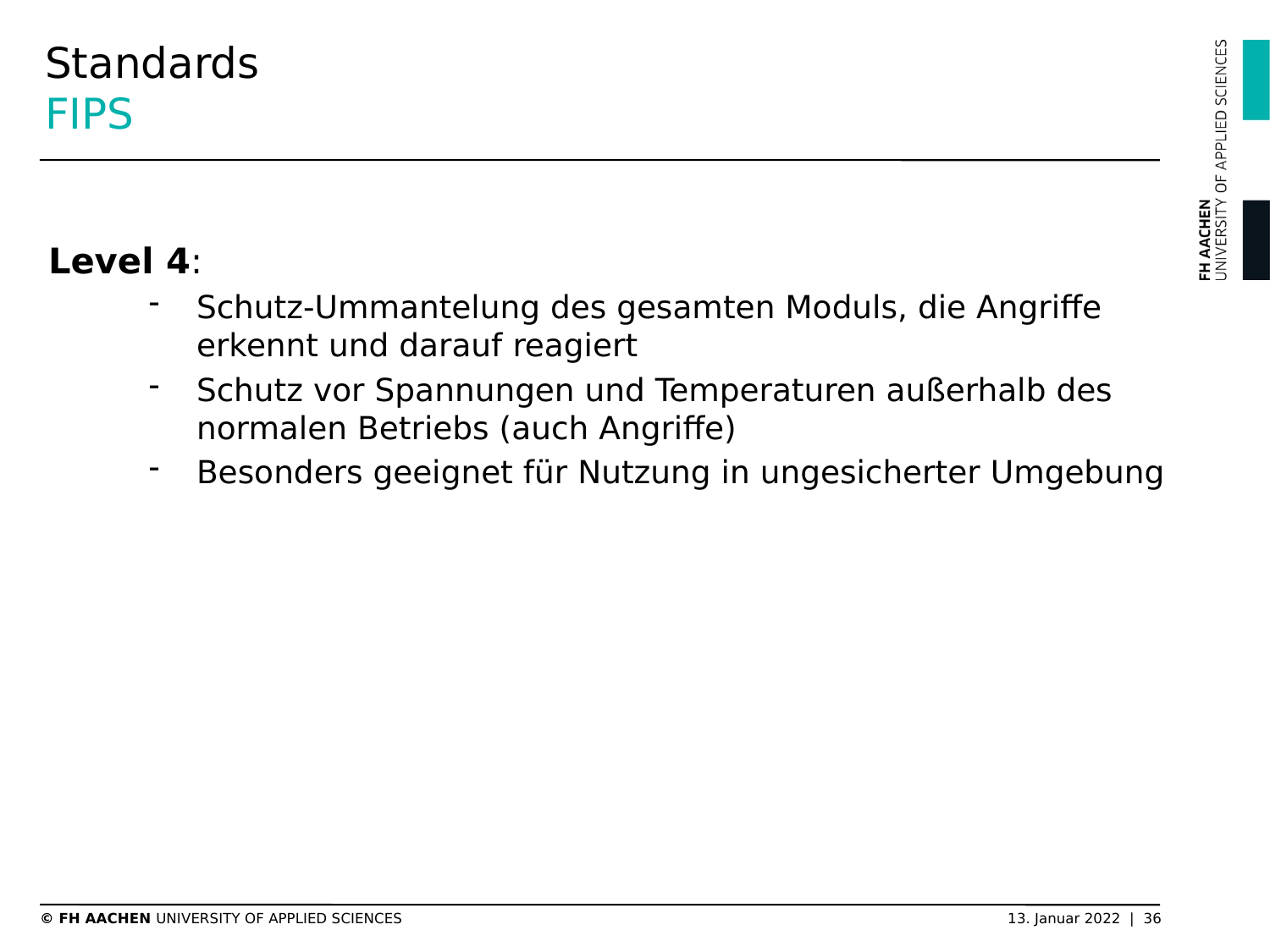

# Standards FIPS

Level 4:
Schutz-Ummantelung des gesamten Moduls, die Angriffe erkennt und darauf reagiert
Schutz vor Spannungen und Temperaturen außerhalb des normalen Betriebs (auch Angriffe)
Besonders geeignet für Nutzung in ungesicherter Umgebung